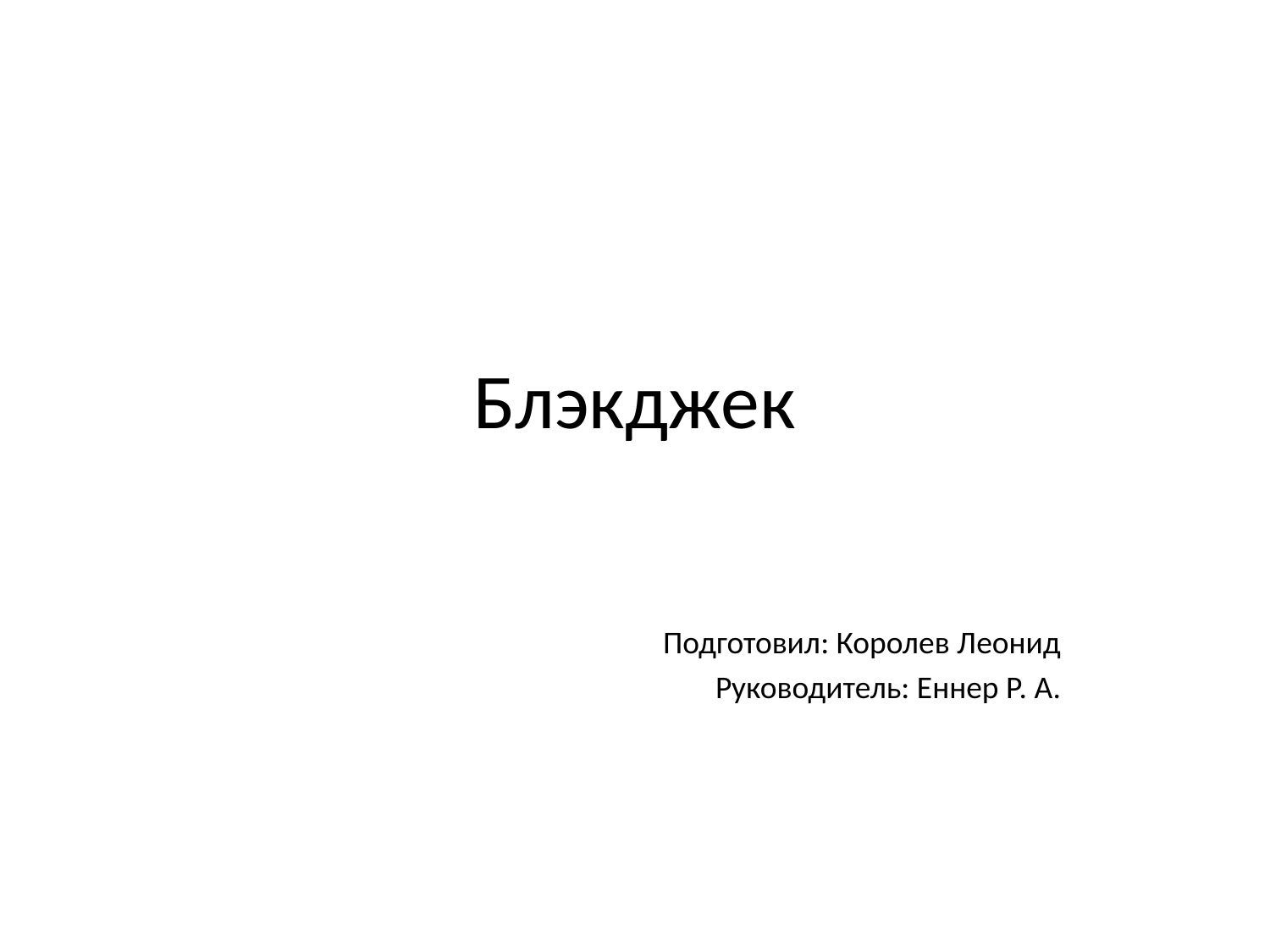

# Блэкджек
Подготовил: Королев Леонид
Руководитель: Еннер Р. А.